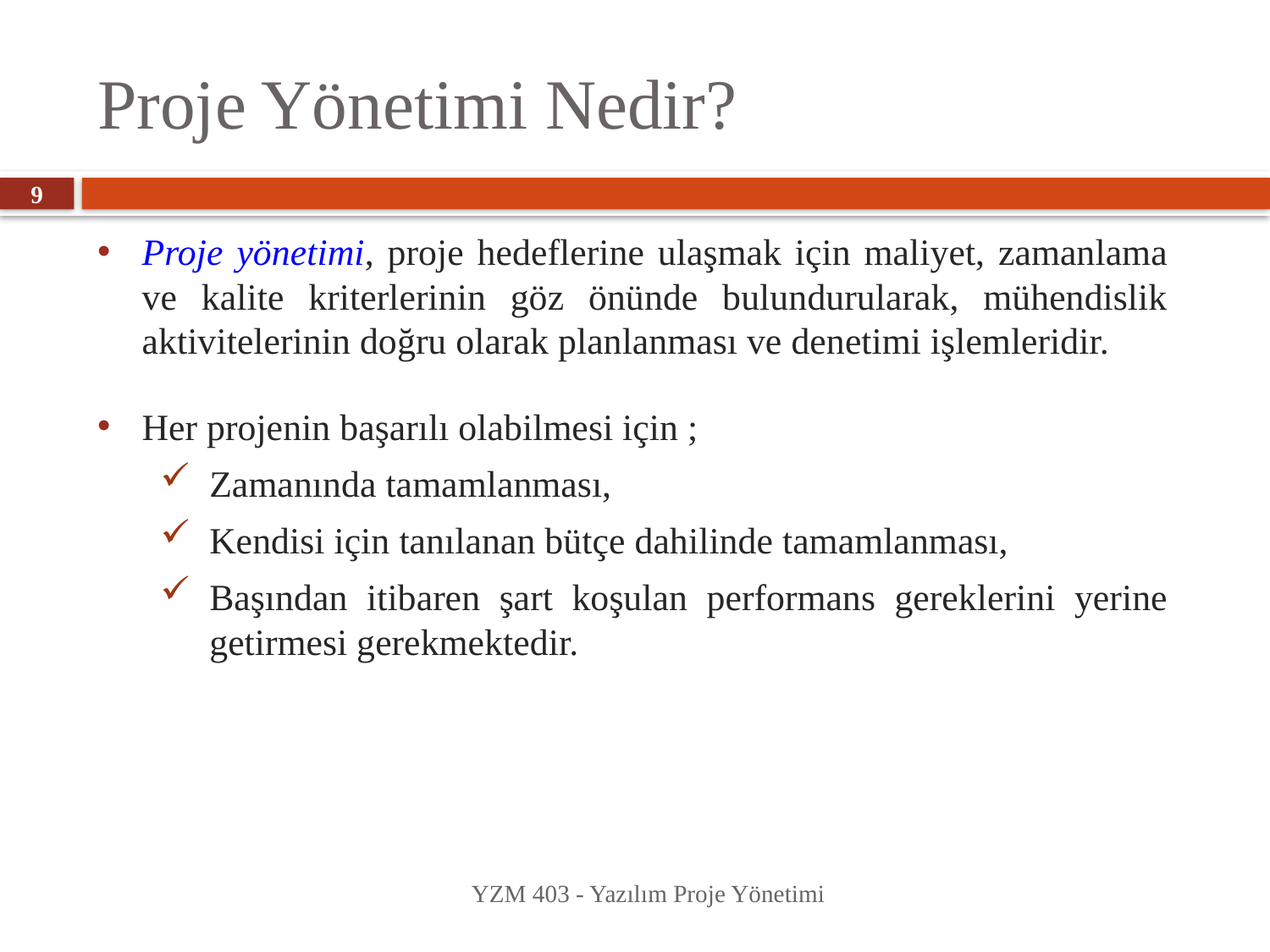

# Proje Yönetimi Nedir?
9
Proje yönetimi, proje hedeflerine ulaşmak için maliyet, zamanlama ve kalite kriterlerinin göz önünde bulundurularak, mühendislik aktivitelerinin doğru olarak planlanması ve denetimi işlemleridir.

Her projenin başarılı olabilmesi için ;
Zamanında tamamlanması,
Kendisi için tanılanan bütçe dahilinde tamamlanması,
Başından itibaren şart koşulan performans gereklerini yerine getirmesi gerekmektedir.
YZM 403 - Yazılım Proje Yönetimi